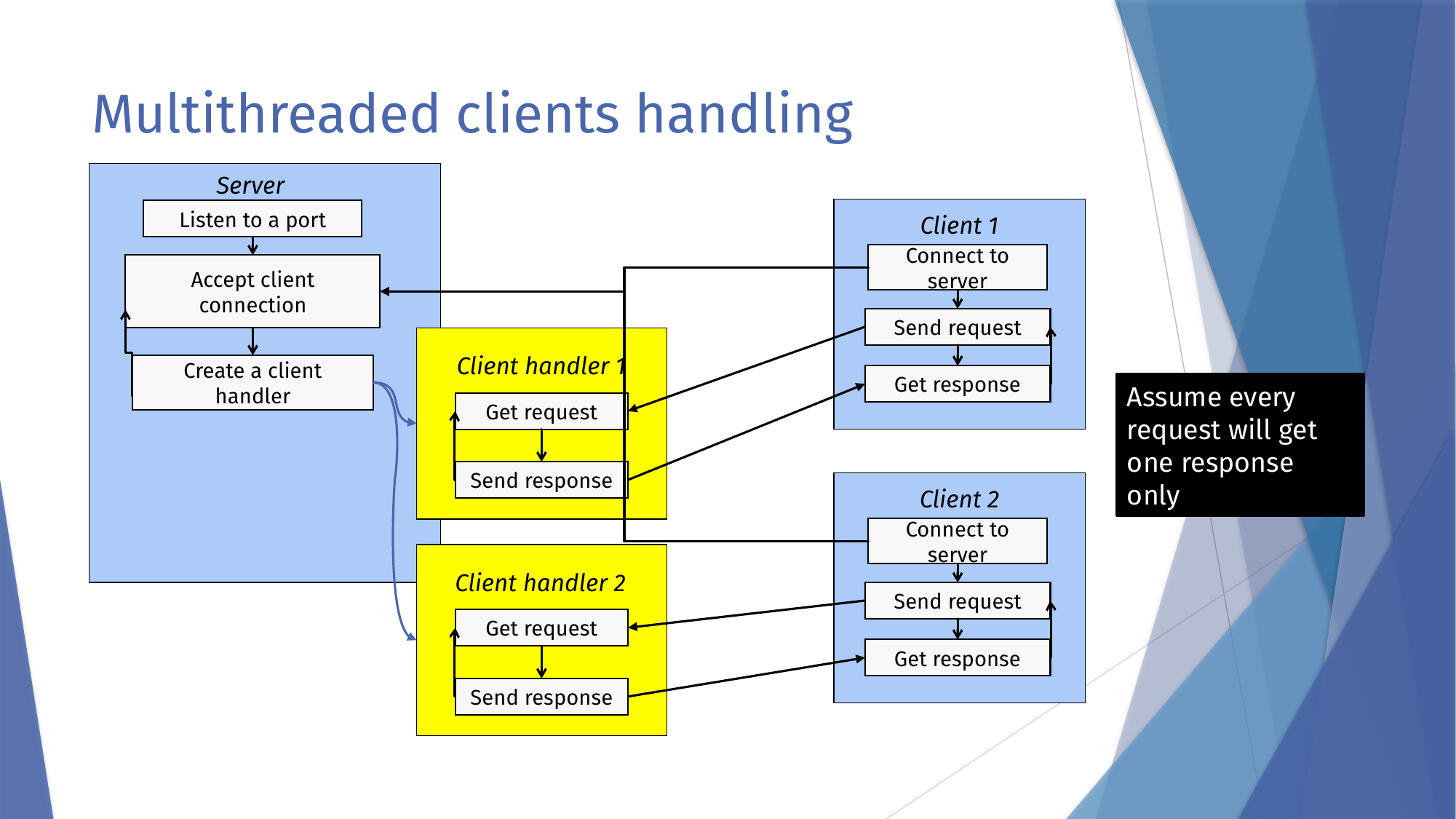

# Multithreaded clients handling

Server
Listen to a port
Accept client connection
Create a client handler

Client 1
Connect to server
Send request
Get response

Client handler 1
Get request
Send response
Assume every request will get one response only

Client 2
Connect to server
Send request
Get response

Client handler 2
Get request
Send response